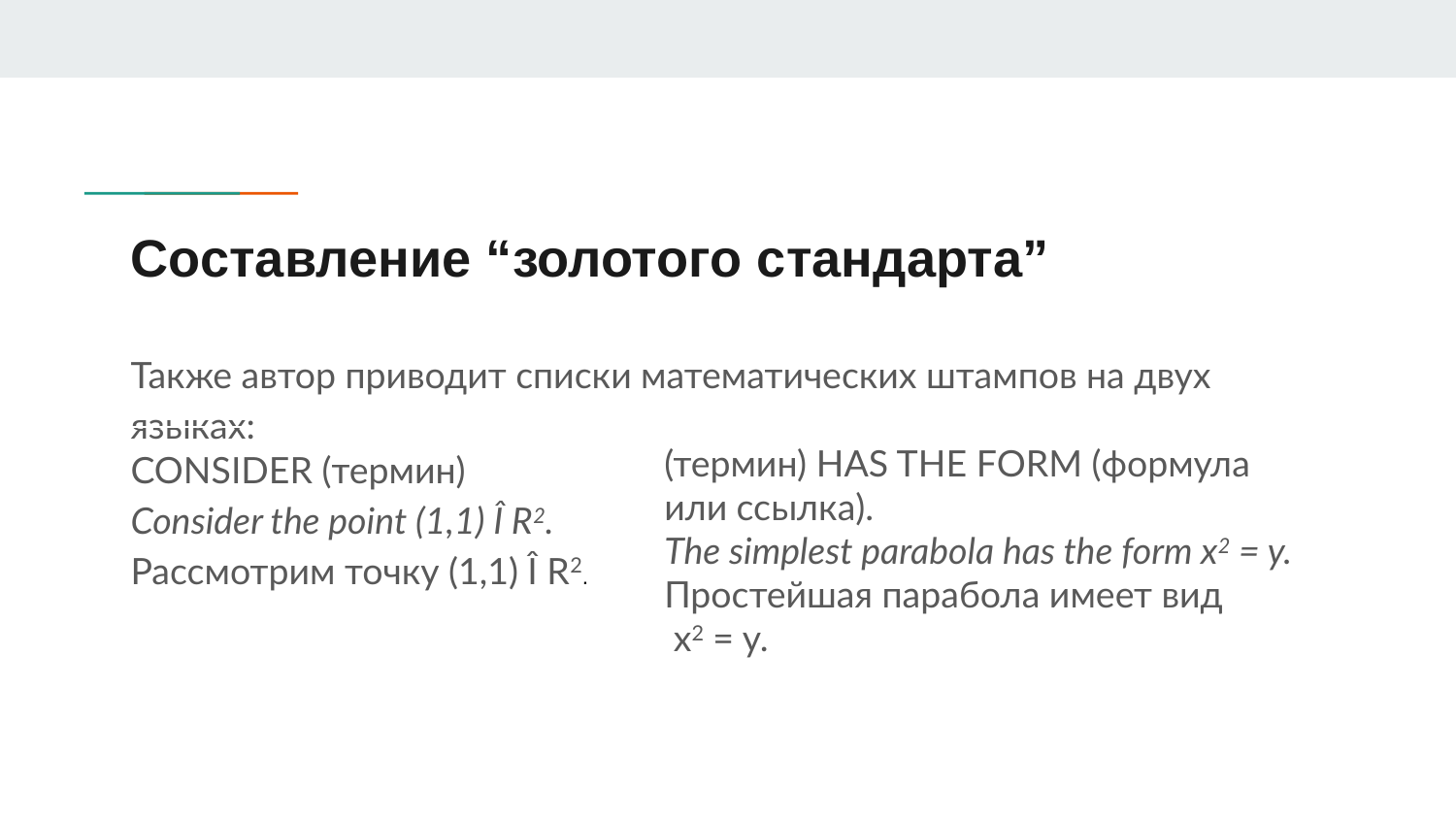

# Составление “золотого стандарта”
Также автор приводит списки математических штампов на двух языках:

| CONSIDER (термин) Consider the point (1,1) Î R2. Рассмотрим точку (1,1) Î R2. | (термин) HAS THE FORM (формула или ссылка). The simplest parabola has the form x2 = y. Простейшая парабола имеет вид x2 = y. |
| --- | --- |